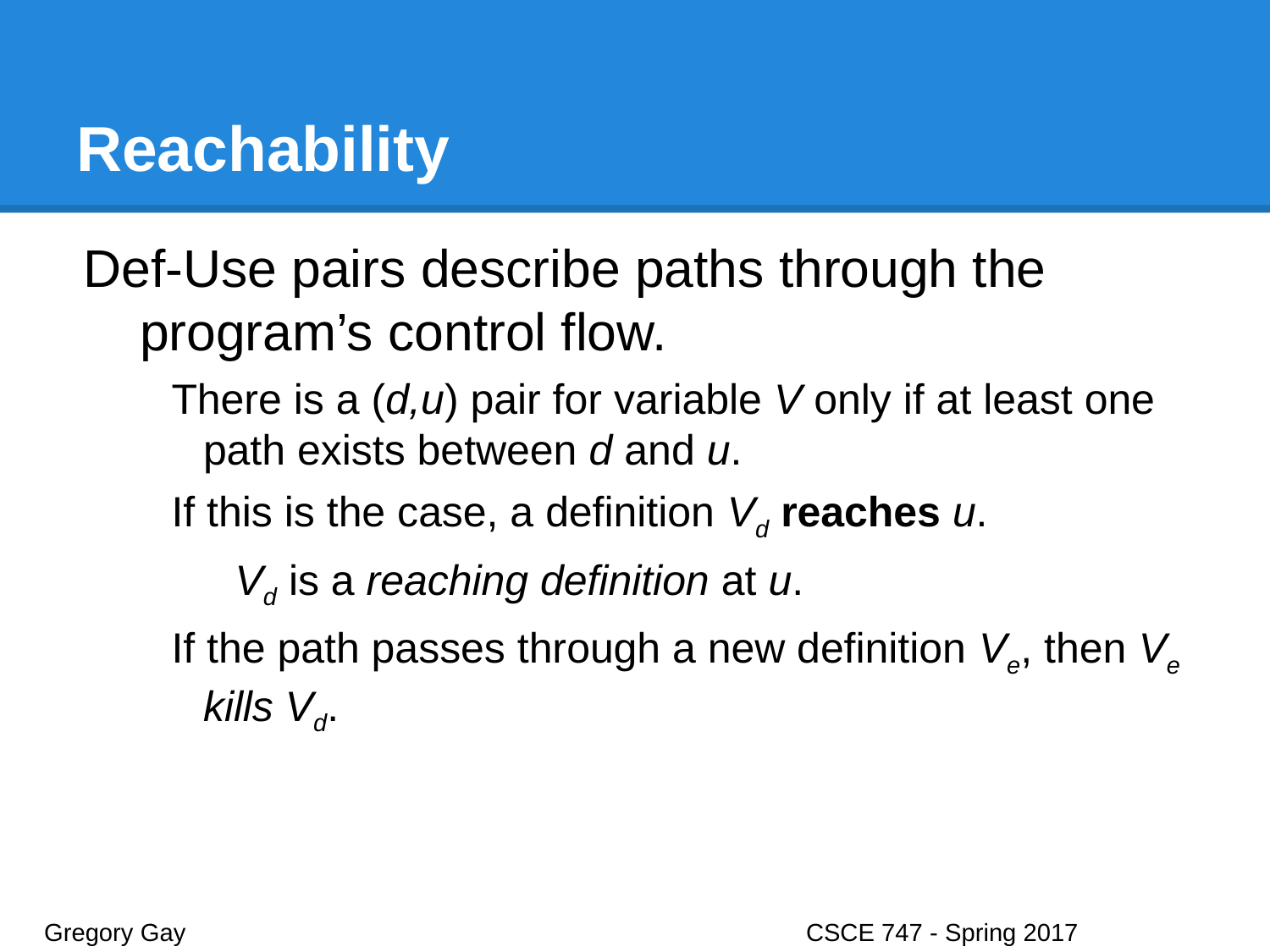

# Reachability
Def-Use pairs describe paths through the program’s control flow.
There is a (d,u) pair for variable V only if at least one path exists between d and u.
If this is the case, a definition Vd reaches u.
Vd is a reaching definition at u.
If the path passes through a new definition Ve, then Ve kills Vd.
Gregory Gay					CSCE 747 - Spring 2017							17